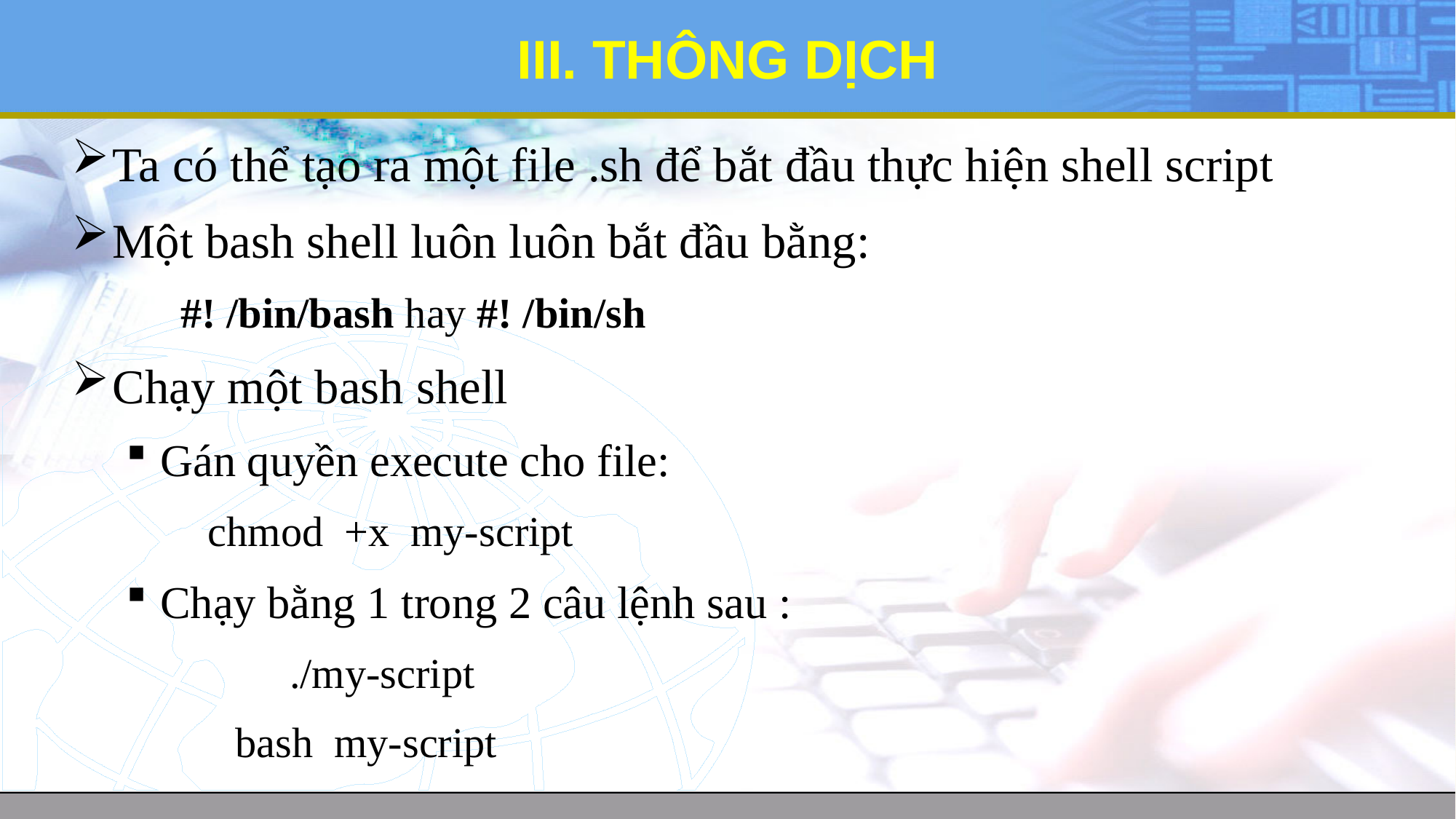

# III. THÔNG DỊCH
Ta có thể tạo ra một file .sh để bắt đầu thực hiện shell script
Một bash shell luôn luôn bắt đầu bằng:
#! /bin/bash hay #! /bin/sh
Chạy một bash shell
Gán quyền execute cho file:
	chmod  +x  my-script
Chạy bằng 1 trong 2 câu lệnh sau :
./my-script
bash  my-script